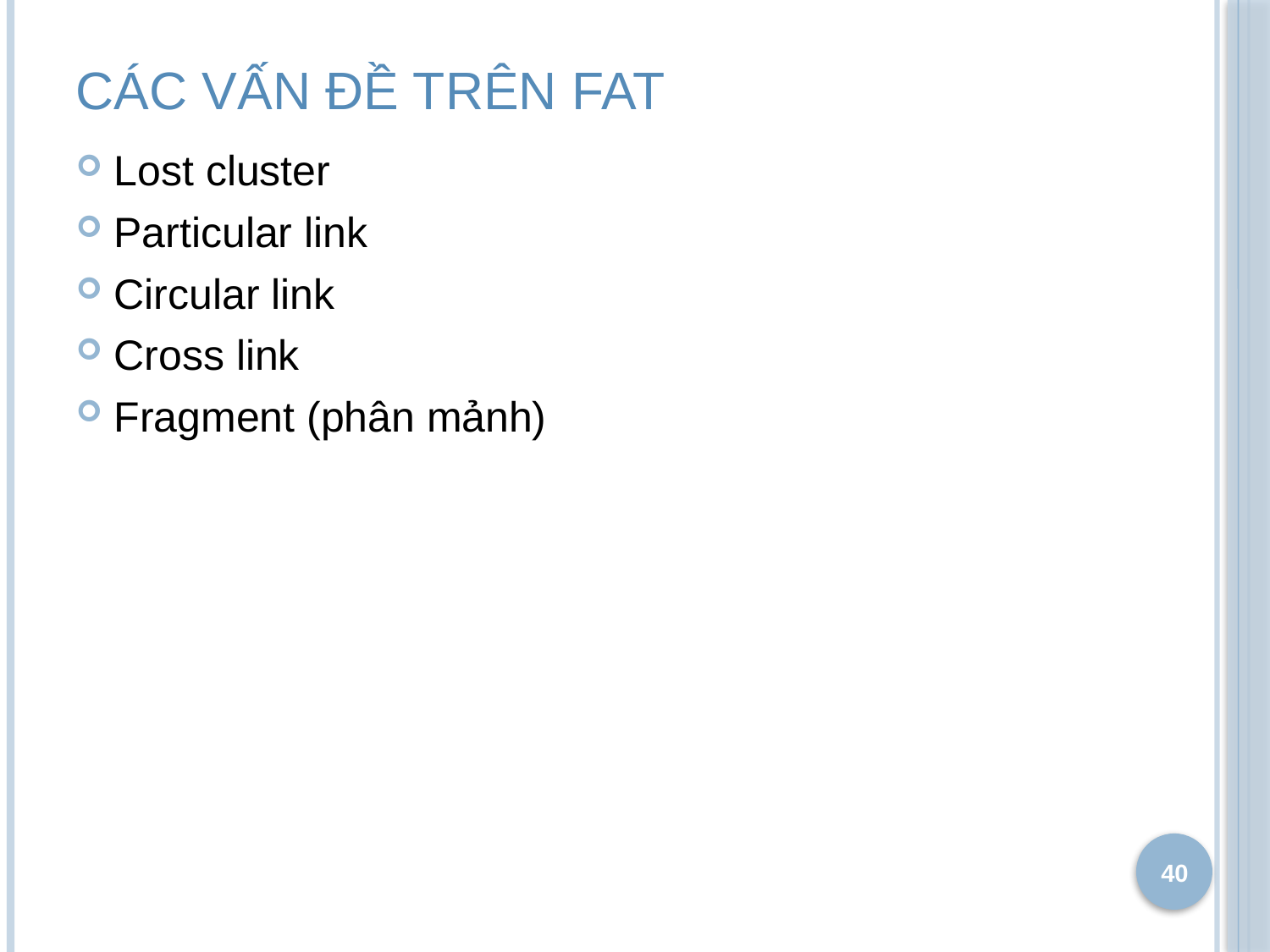

# Các vấn đề trên fat
Lost cluster
Particular link
Circular link
Cross link
Fragment (phân mảnh)
40